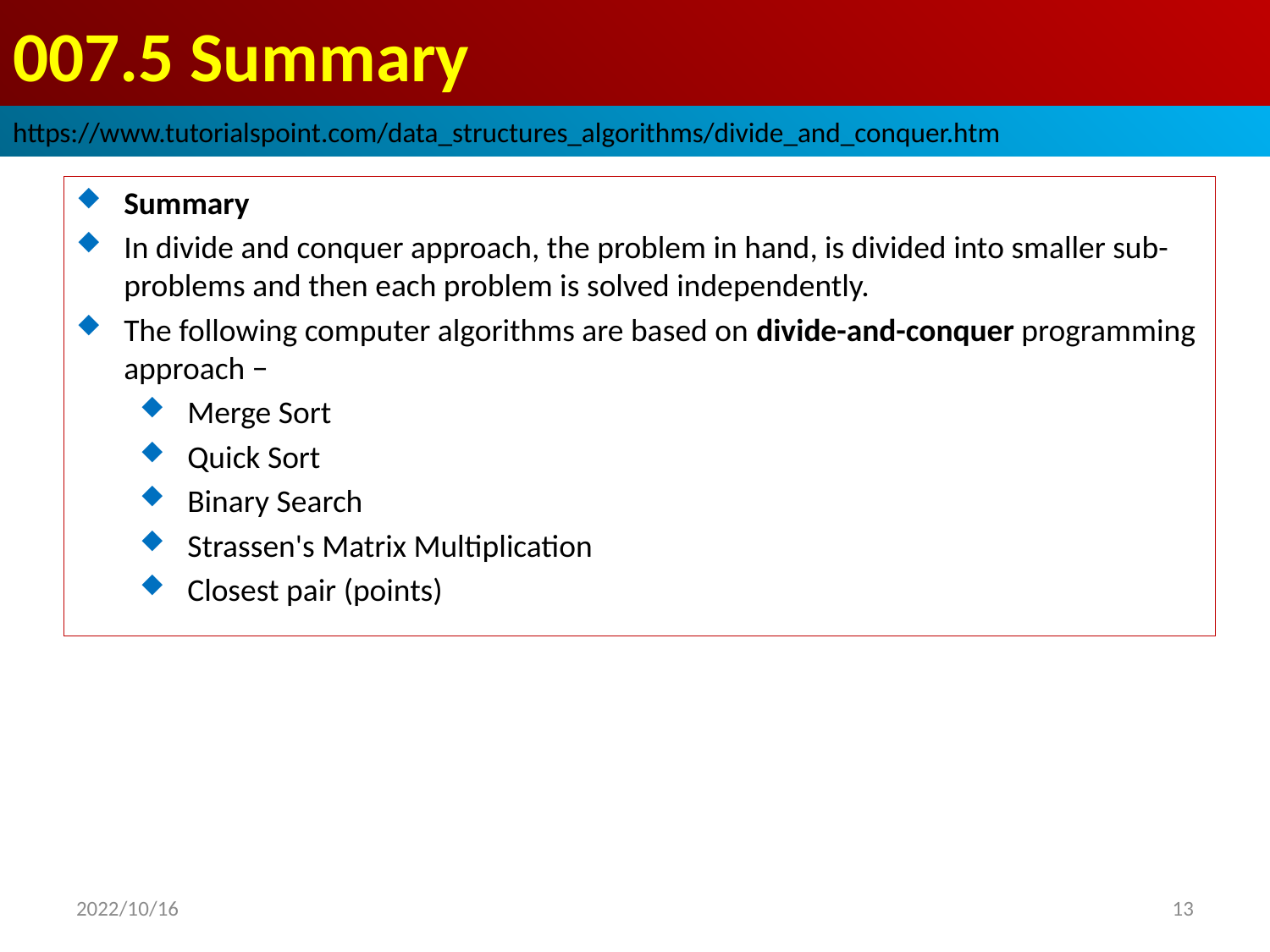

# 007.5 Summary
https://www.tutorialspoint.com/data_structures_algorithms/divide_and_conquer.htm
Summary
In divide and conquer approach, the problem in hand, is divided into smaller sub-problems and then each problem is solved independently.
The following computer algorithms are based on divide-and-conquer programming approach −
Merge Sort
Quick Sort
Binary Search
Strassen's Matrix Multiplication
Closest pair (points)
2022/10/16
13